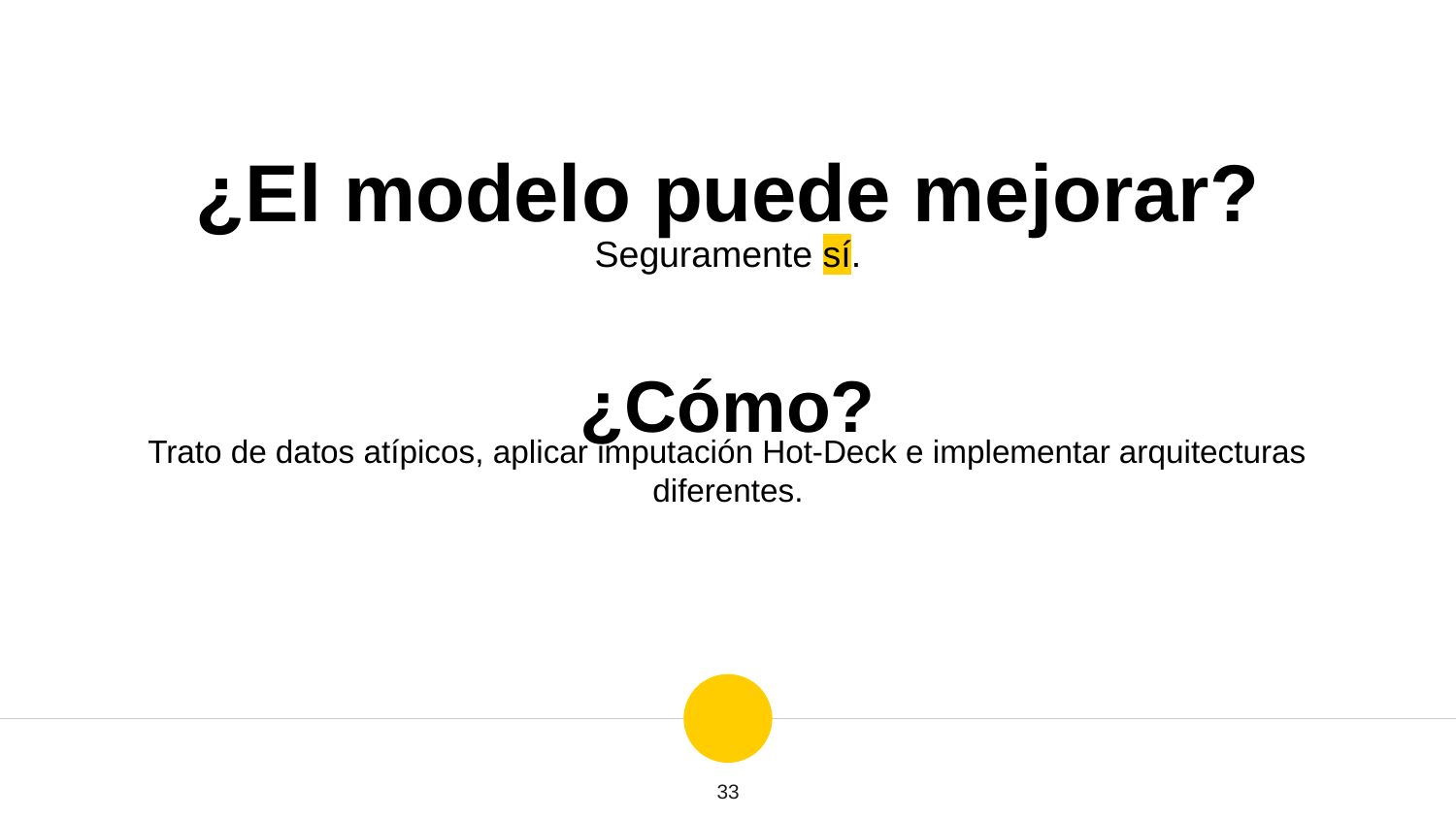

¿El modelo puede mejorar?
Seguramente sí.
¿Cómo?
Trato de datos atípicos, aplicar imputación Hot-Deck e implementar arquitecturas diferentes.
33